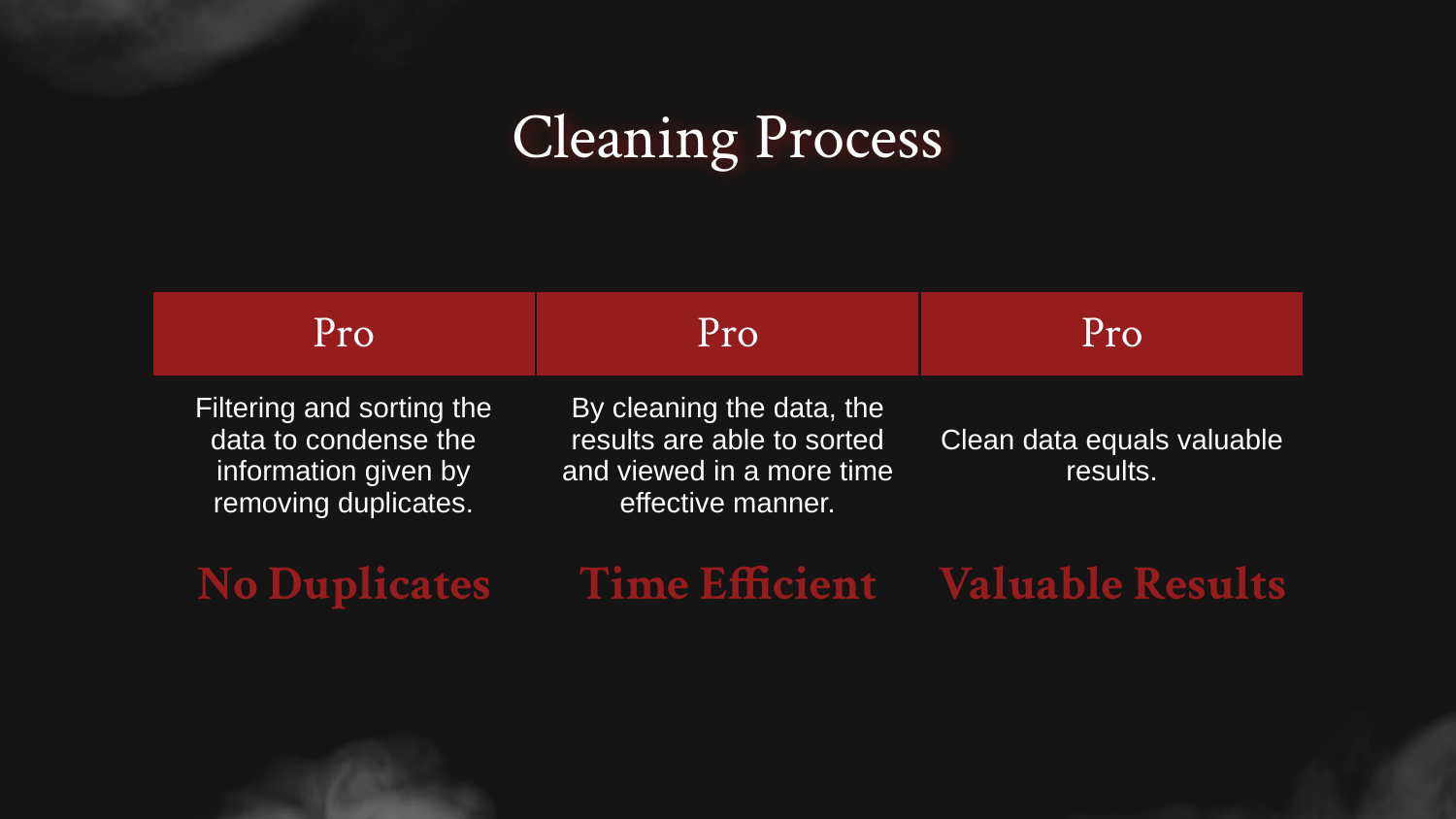

# Cleaning Process
| Pro | Pro | Pro |
| --- | --- | --- |
| Filtering and sorting the data to condense the information given by removing duplicates. | By cleaning the data, the results are able to sorted and viewed in a more time effective manner. | Clean data equals valuable results. |
| No Duplicates | Time Efficient | Valuable Results |